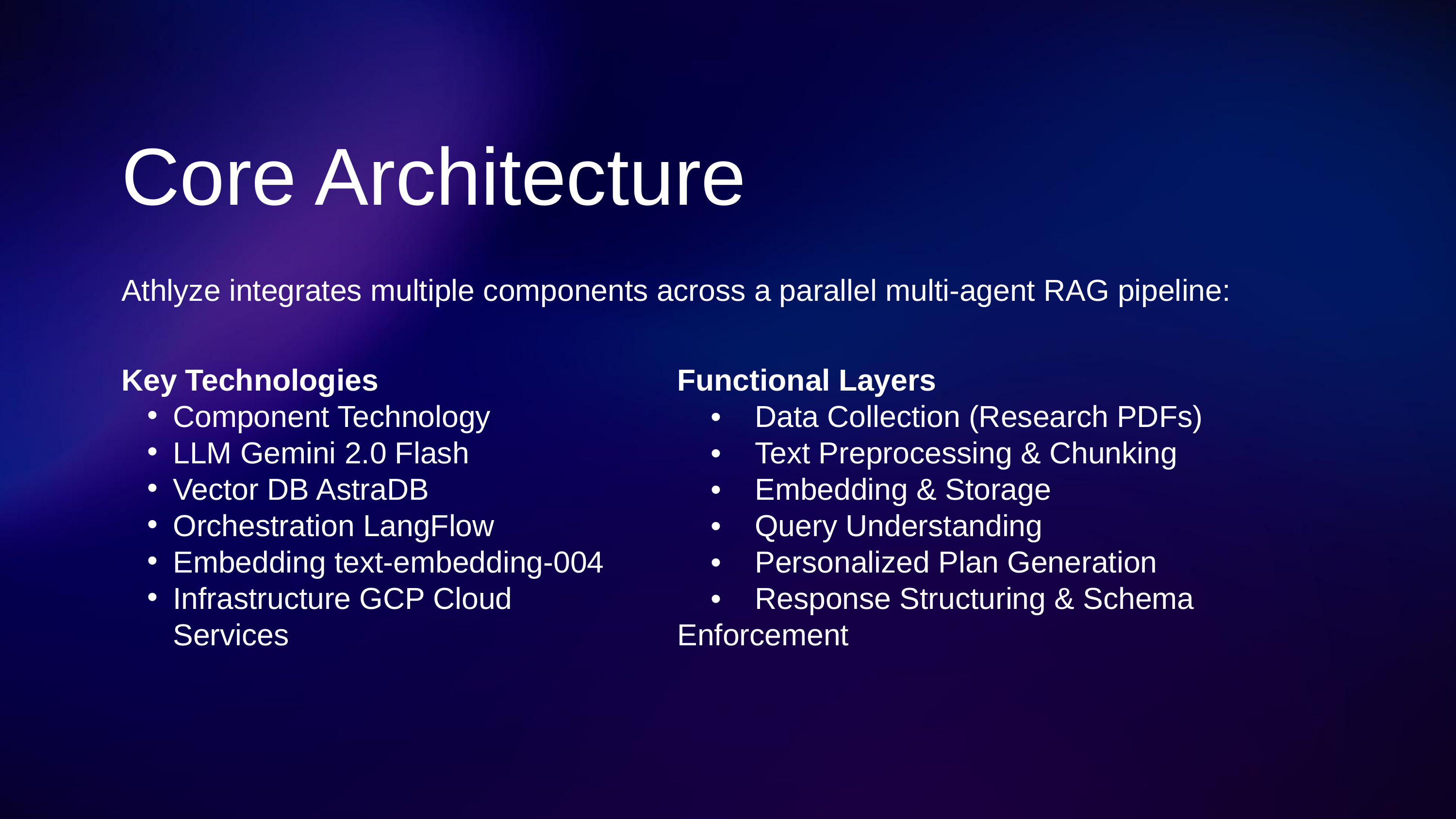

Core Architecture

Athlyze integrates multiple components across a parallel multi-agent RAG pipeline:

Key Technologies
Component Technology
LLM Gemini 2.0 Flash
Vector DB AstraDB
Orchestration LangFlow
Embedding text-embedding-004
Infrastructure GCP Cloud Services

Functional Layers
    •    Data Collection (Research PDFs)
    •    Text Preprocessing & Chunking
    •    Embedding & Storage
    •    Query Understanding
    •    Personalized Plan Generation
    •    Response Structuring & Schema Enforcement